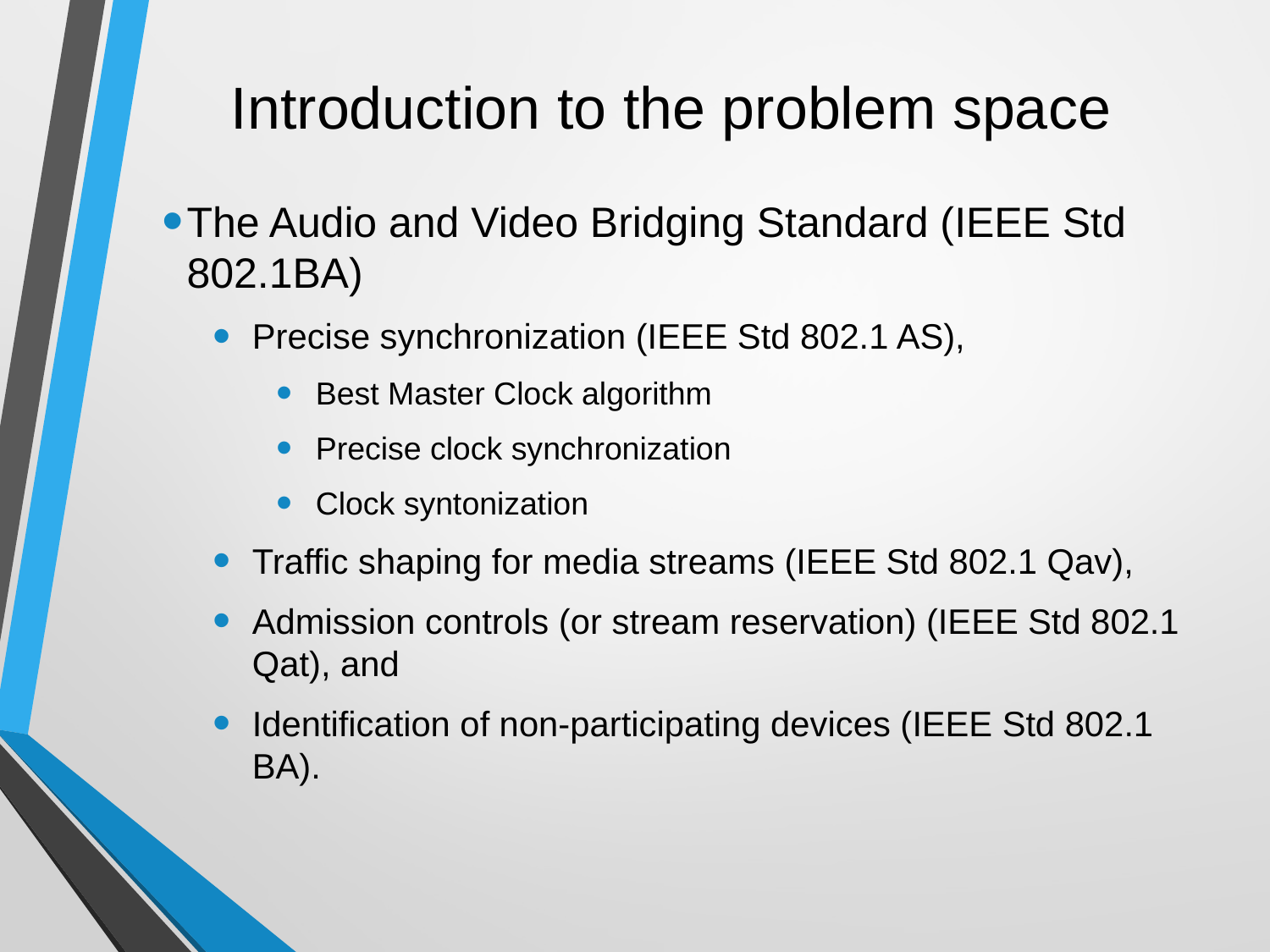

# Introduction to the problem space
The Audio and Video Bridging Standard (IEEE Std 802.1BA)
Precise synchronization (IEEE Std 802.1 AS),
Best Master Clock algorithm
Precise clock synchronization
Clock syntonization
Traffic shaping for media streams (IEEE Std 802.1 Qav),
Admission controls (or stream reservation) (IEEE Std 802.1 Qat), and
Identification of non-participating devices (IEEE Std 802.1 BA).